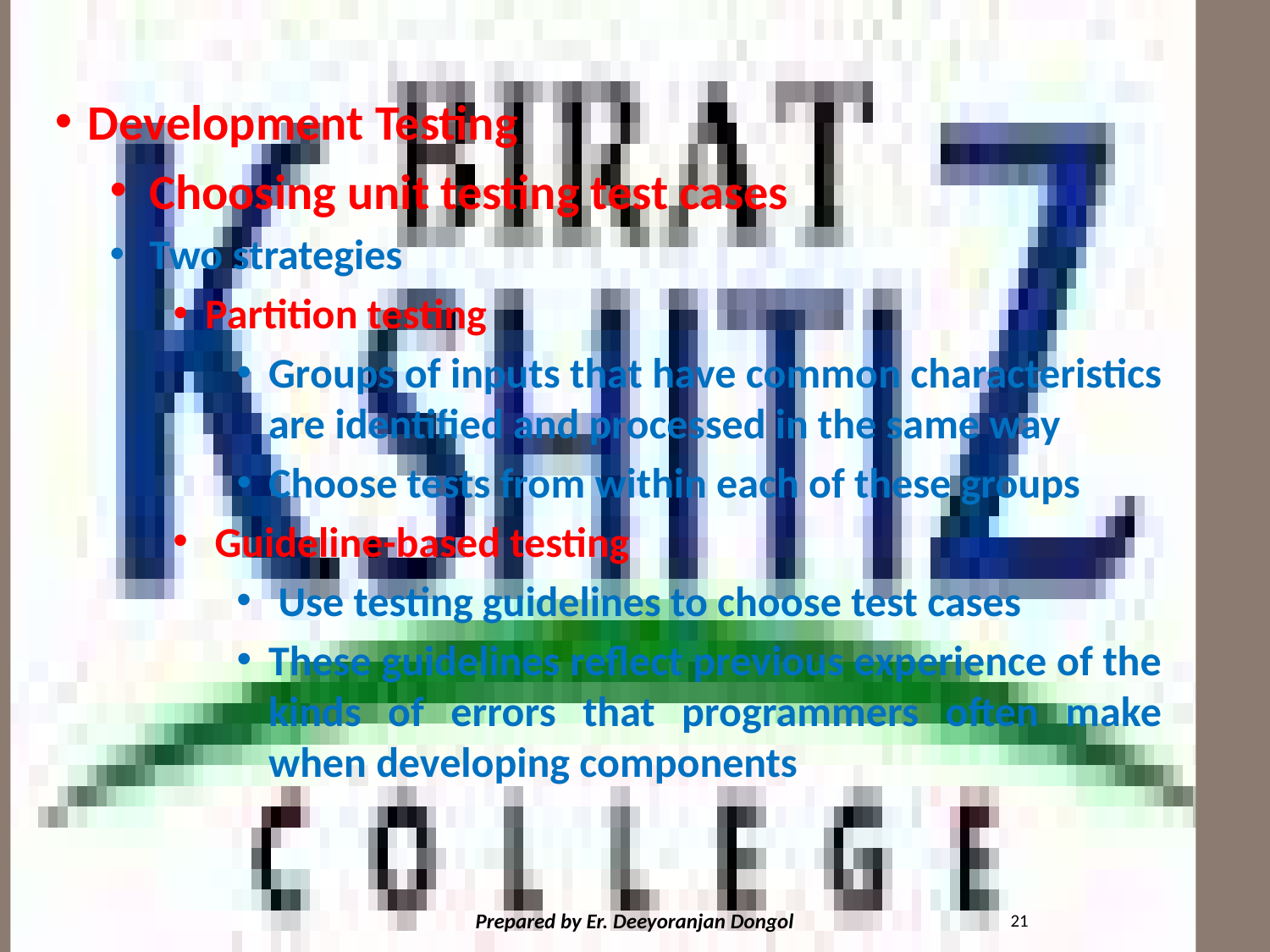

#
Development Testing
Choosing unit testing test cases
Two strategies
Partition testing
Groups of inputs that have common characteristics are identified and processed in the same way
Choose tests from within each of these groups
Guideline-based testing
Use testing guidelines to choose test cases
These guidelines reflect previous experience of the kinds of errors that programmers often make when developing components
21
Prepared by Er. Deeyoranjan Dongol